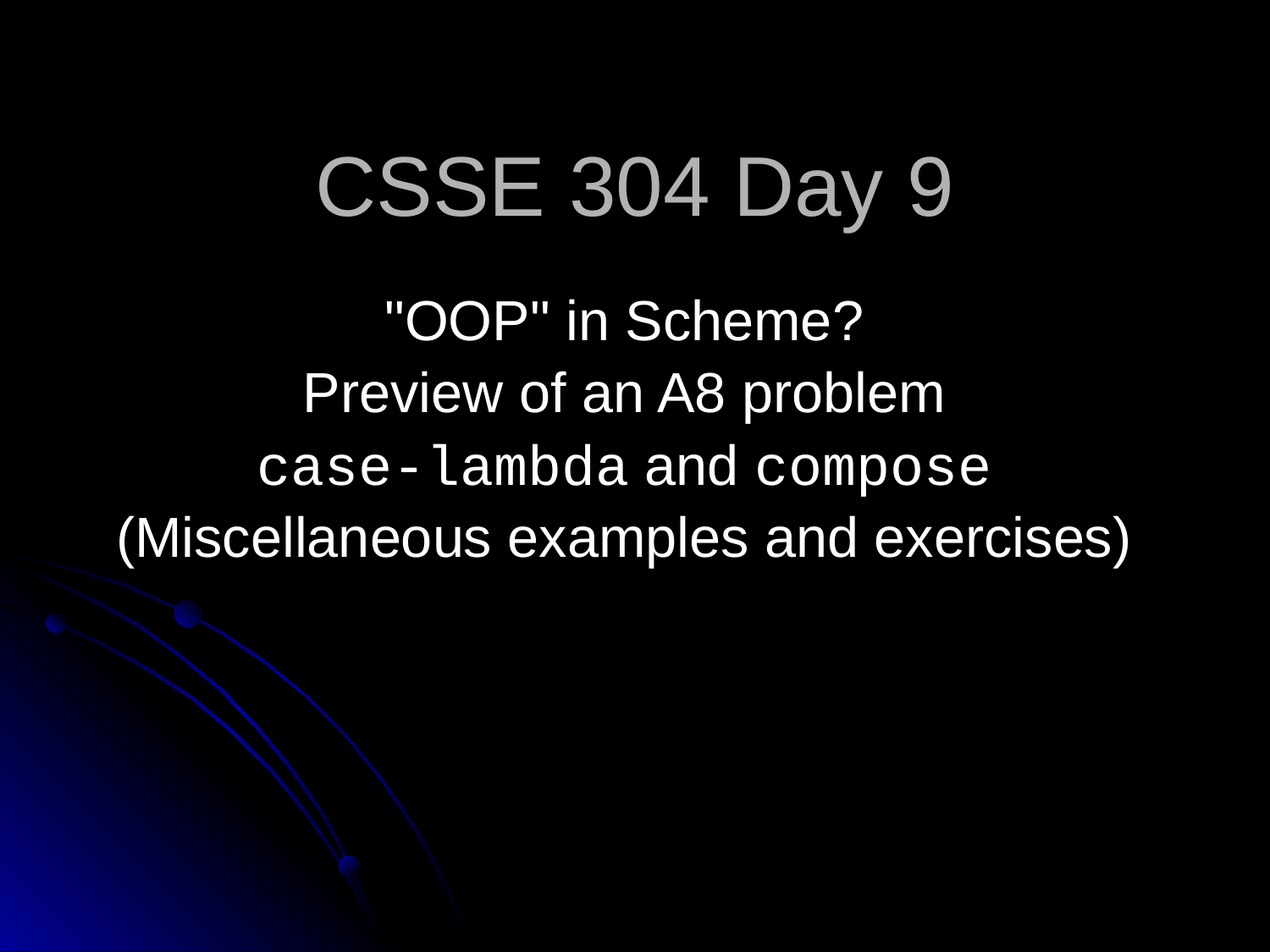

# CSSE 304 Day 9
"OOP" in Scheme?
Preview of an A8 problem
case-lambda and compose
(Miscellaneous examples and exercises)